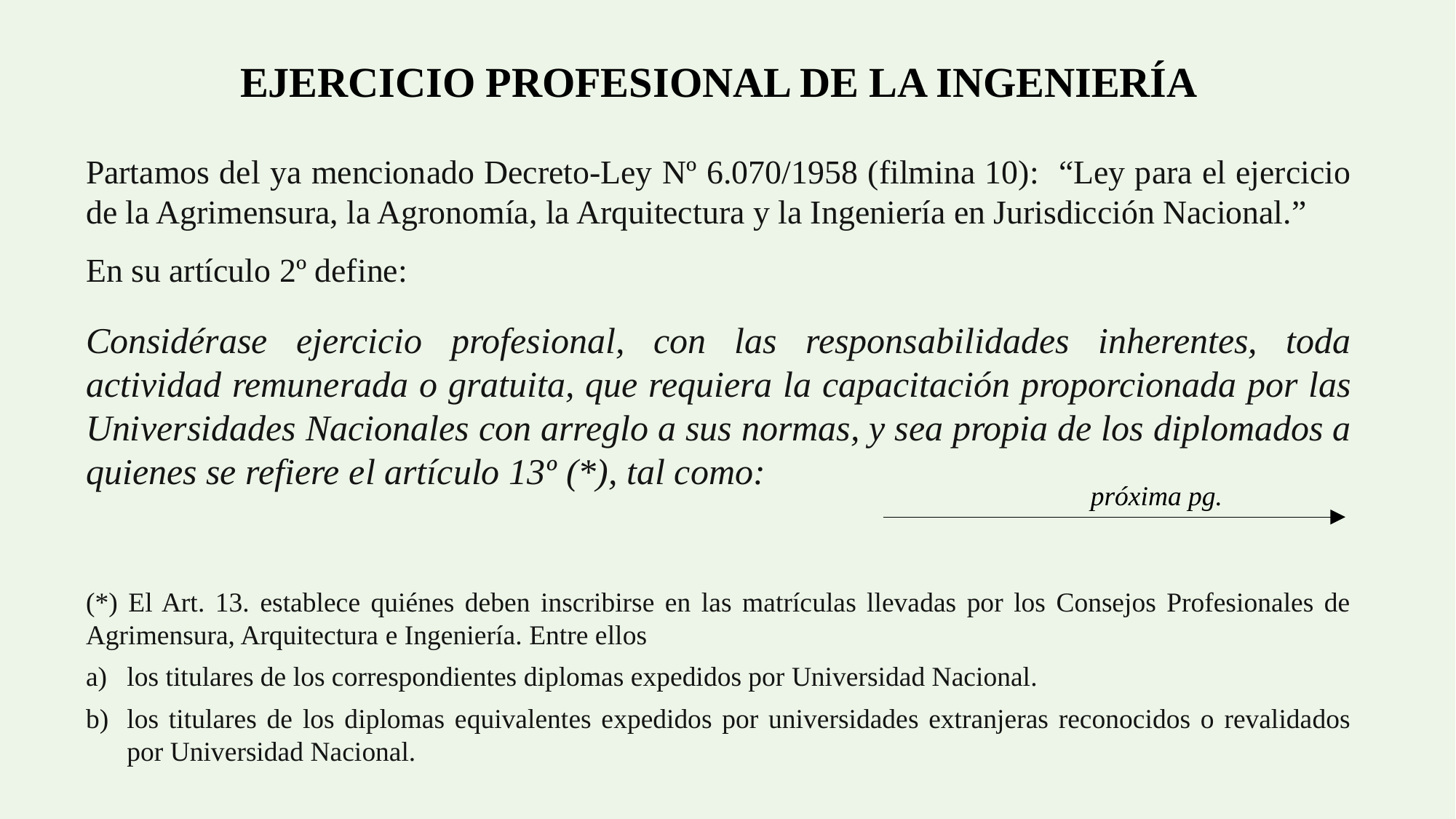

EJERCICIO PROFESIONAL DE LA INGENIERÍA
Partamos del ya mencionado Decreto-Ley Nº 6.070/1958 (filmina 10):  “Ley para el ejercicio de la Agrimensura, la Agronomía, la Arquitectura y la Ingeniería en Jurisdicción Nacional.”
En su artículo 2º define:
Considérase ejercicio profesional, con las responsabilidades inherentes, toda actividad remunerada o gratuita, que requiera la capacitación proporcionada por las Universidades Nacionales con arreglo a sus normas, y sea propia de los diplomados a quienes se refiere el artículo 13º (*), tal como:

próxima pg.
(*) El Art. 13. establece quiénes deben inscribirse en las matrículas llevadas por los Consejos Profesionales de Agrimensura, Arquitectura e Ingeniería. Entre ellos
los titulares de los correspondientes diplomas expedidos por Universidad Nacional.
los titulares de los diplomas equivalentes expedidos por universidades extranjeras reconocidos o revalidados por Universidad Nacional.